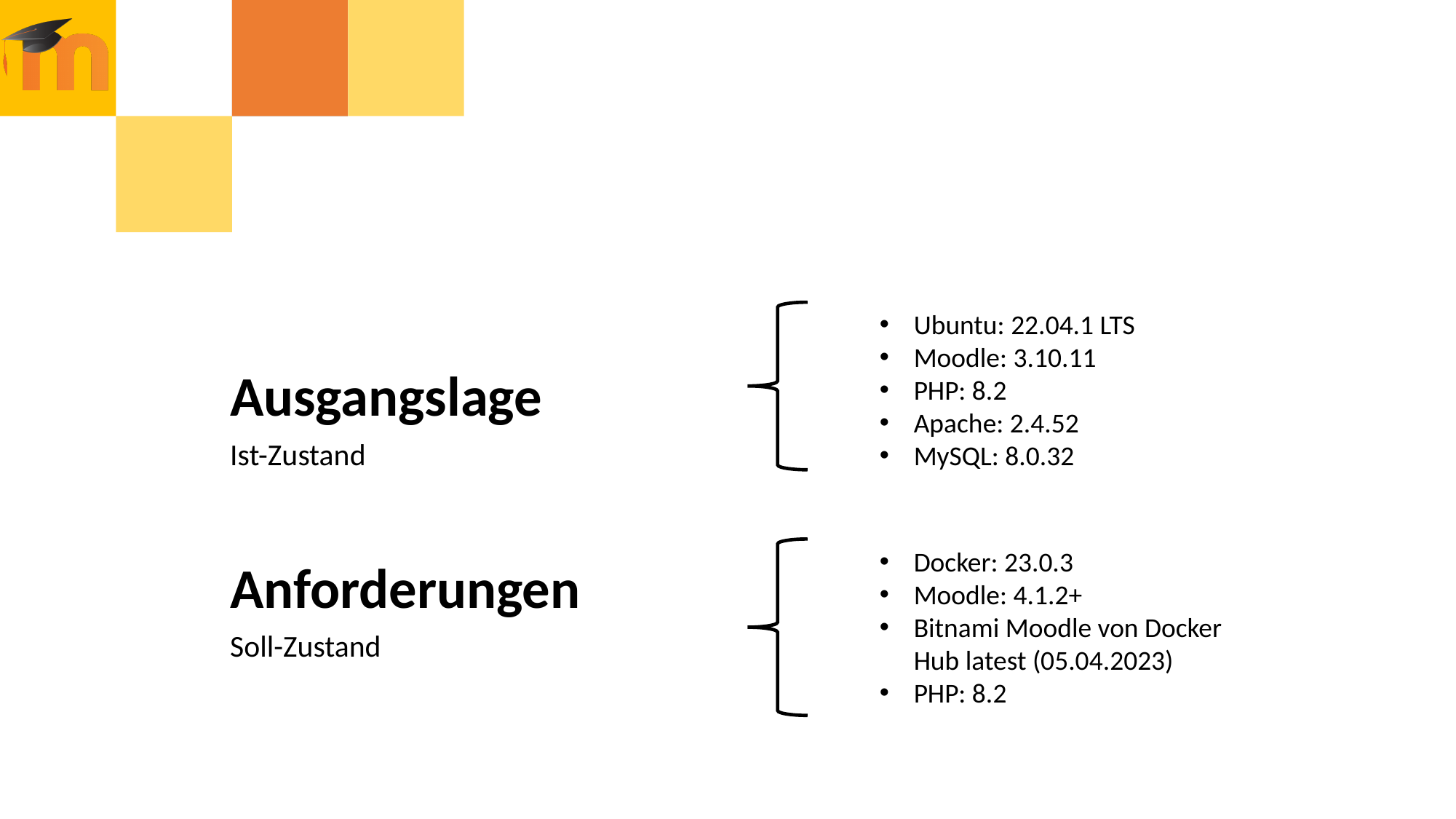

Ubuntu: 22.04.1 LTS
Moodle: 3.10.11
PHP: 8.2
Apache: 2.4.52
MySQL: 8.0.32
Ausgangslage

Ist-Zustand

Docker: 23.0.3
Moodle: 4.1.2+
Bitnami Moodle von Docker Hub latest (05.04.2023)
PHP: 8.2
Anforderungen
Soll-Zustand